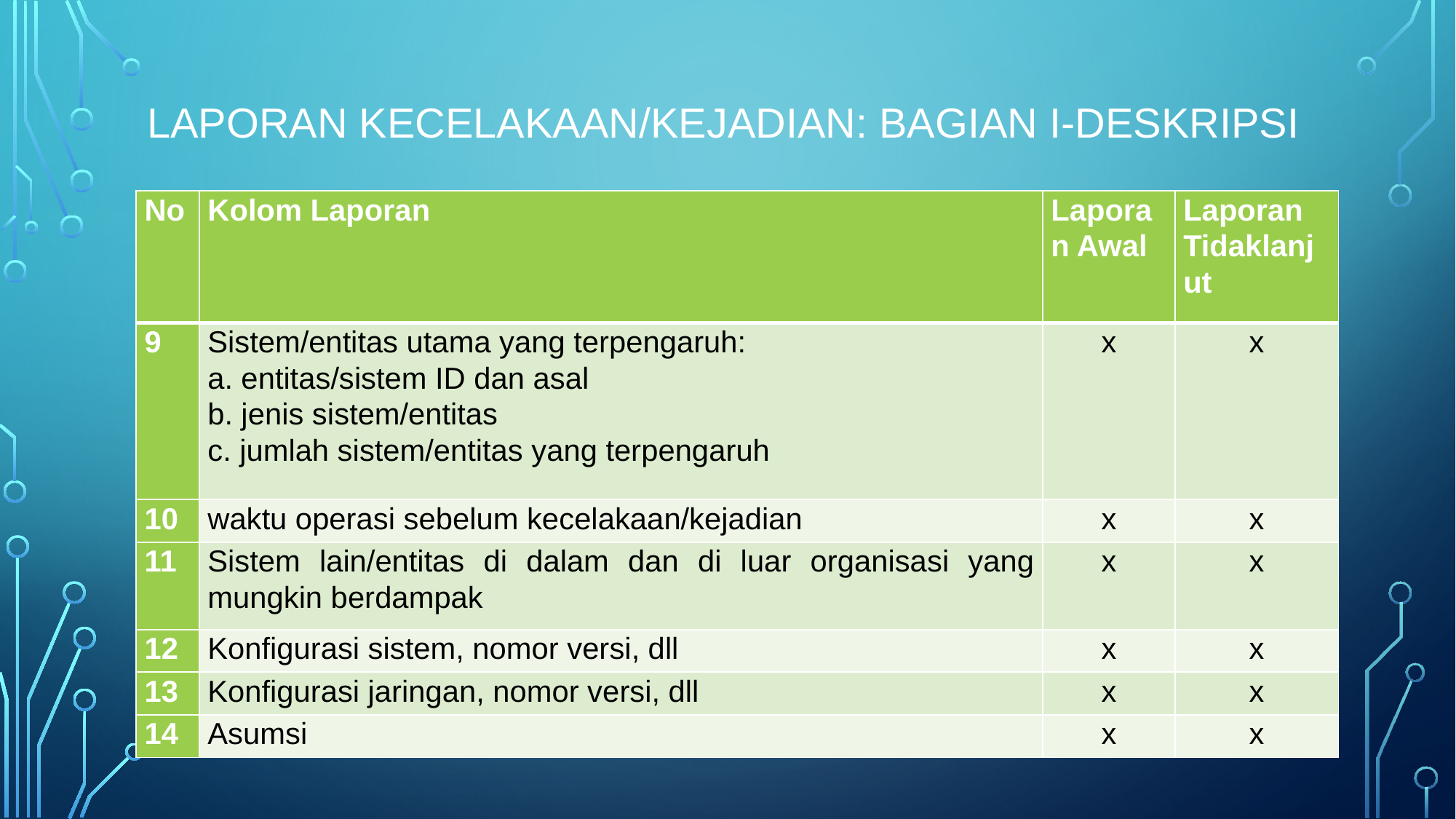

# Laporan kecelakaan/kejadian: Bagian I-Deskripsi
| No | Kolom Laporan | Laporan Awal | Laporan Tidaklanjut |
| --- | --- | --- | --- |
| 9 | Sistem/entitas utama yang terpengaruh: a. entitas/sistem ID dan asal b. jenis sistem/entitas c. jumlah sistem/entitas yang terpengaruh | x | x |
| 10 | waktu operasi sebelum kecelakaan/kejadian | x | x |
| 11 | Sistem lain/entitas di dalam dan di luar organisasi yang mungkin berdampak | x | x |
| 12 | Konfigurasi sistem, nomor versi, dll | x | x |
| 13 | Konfigurasi jaringan, nomor versi, dll | x | x |
| 14 | Asumsi | x | x |